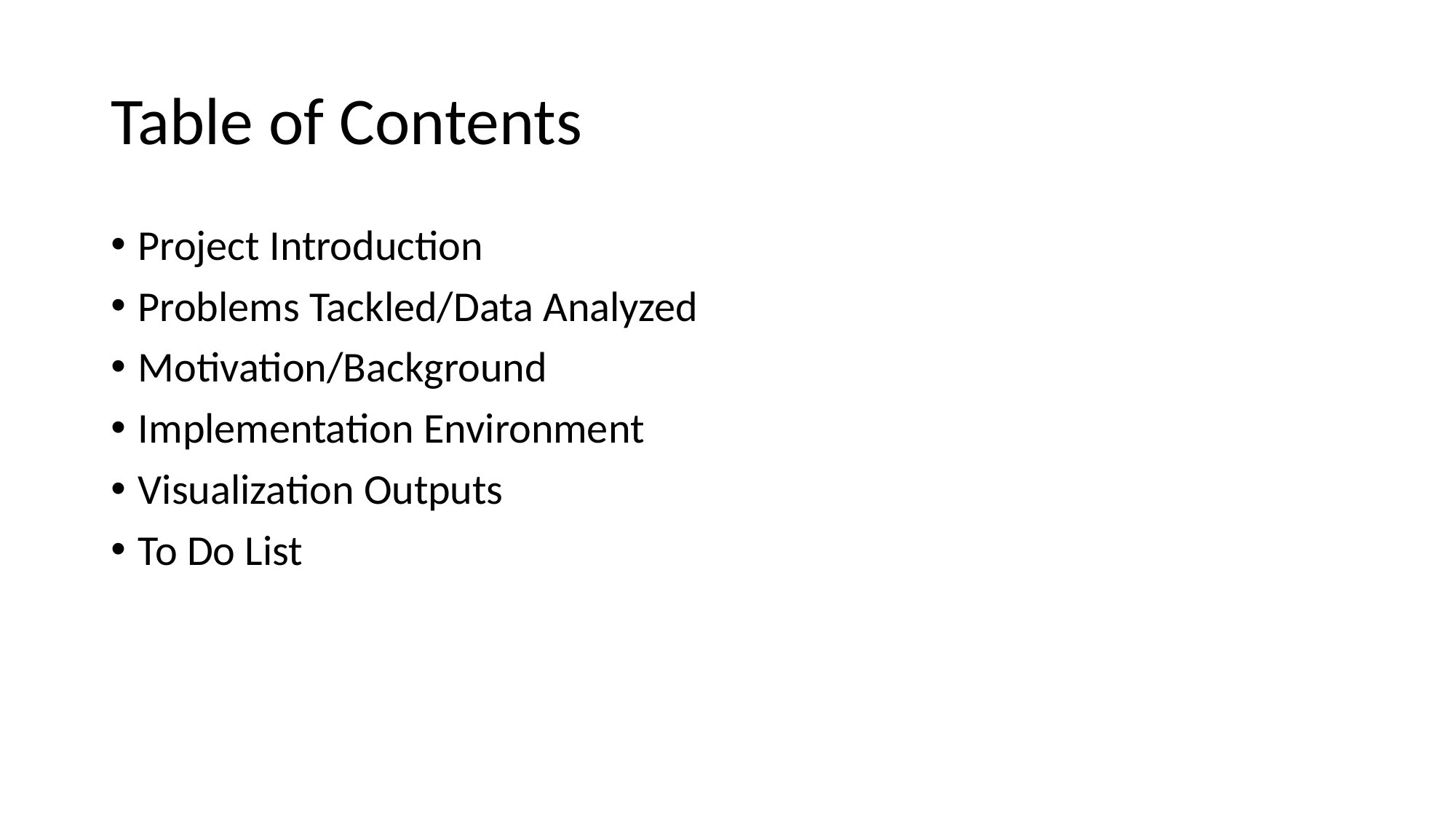

# Table of Contents
Project Introduction
Problems Tackled/Data Analyzed
Motivation/Background
Implementation Environment
Visualization Outputs
To Do List